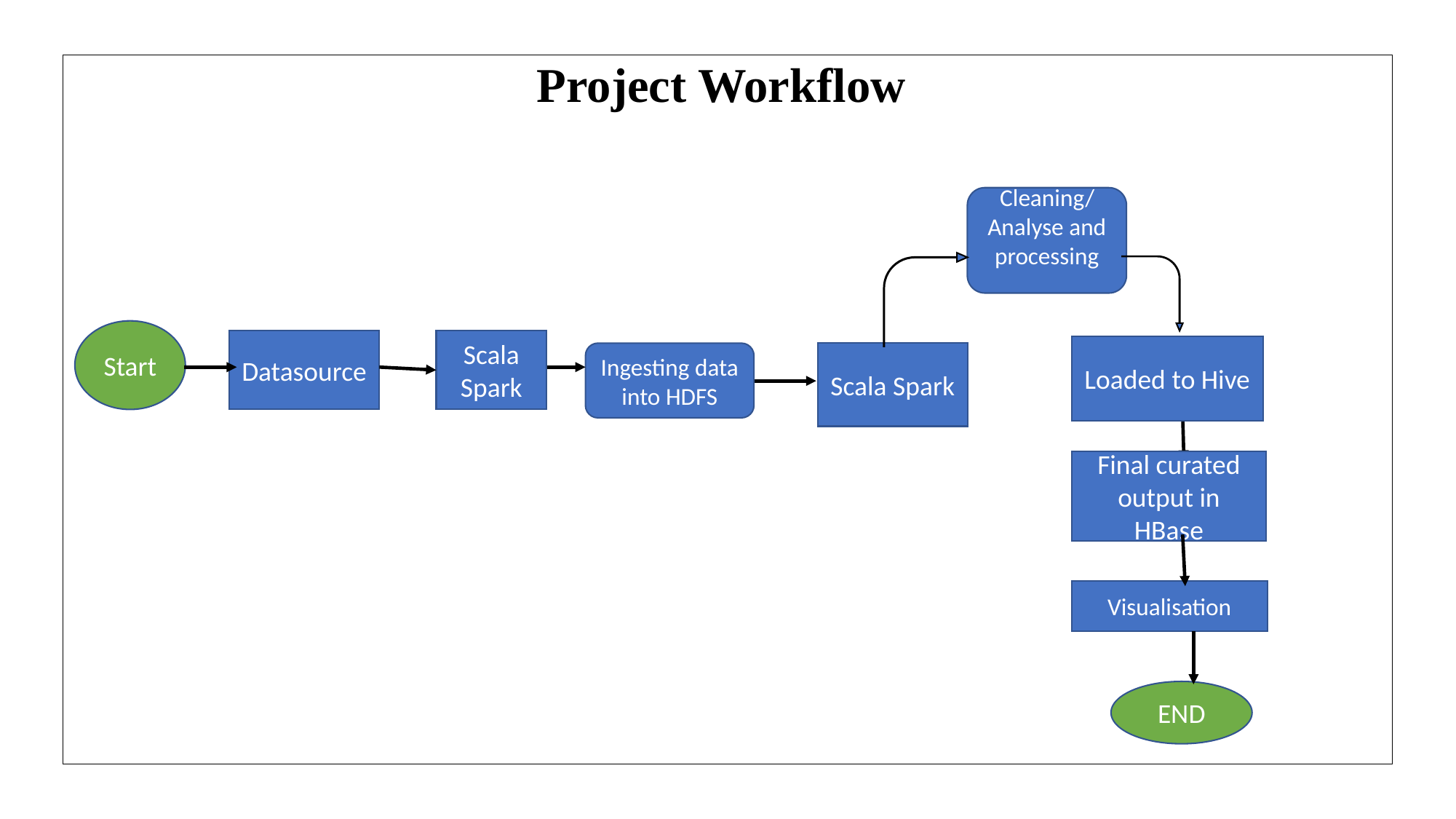

Project Workflow

Cleaning/Analyse and processing

Start
Datasource
Scala Spark
Loaded to Hive
Ingesting data into HDFS
Scala Spark
Final curated output in HBase
Visualisation
END